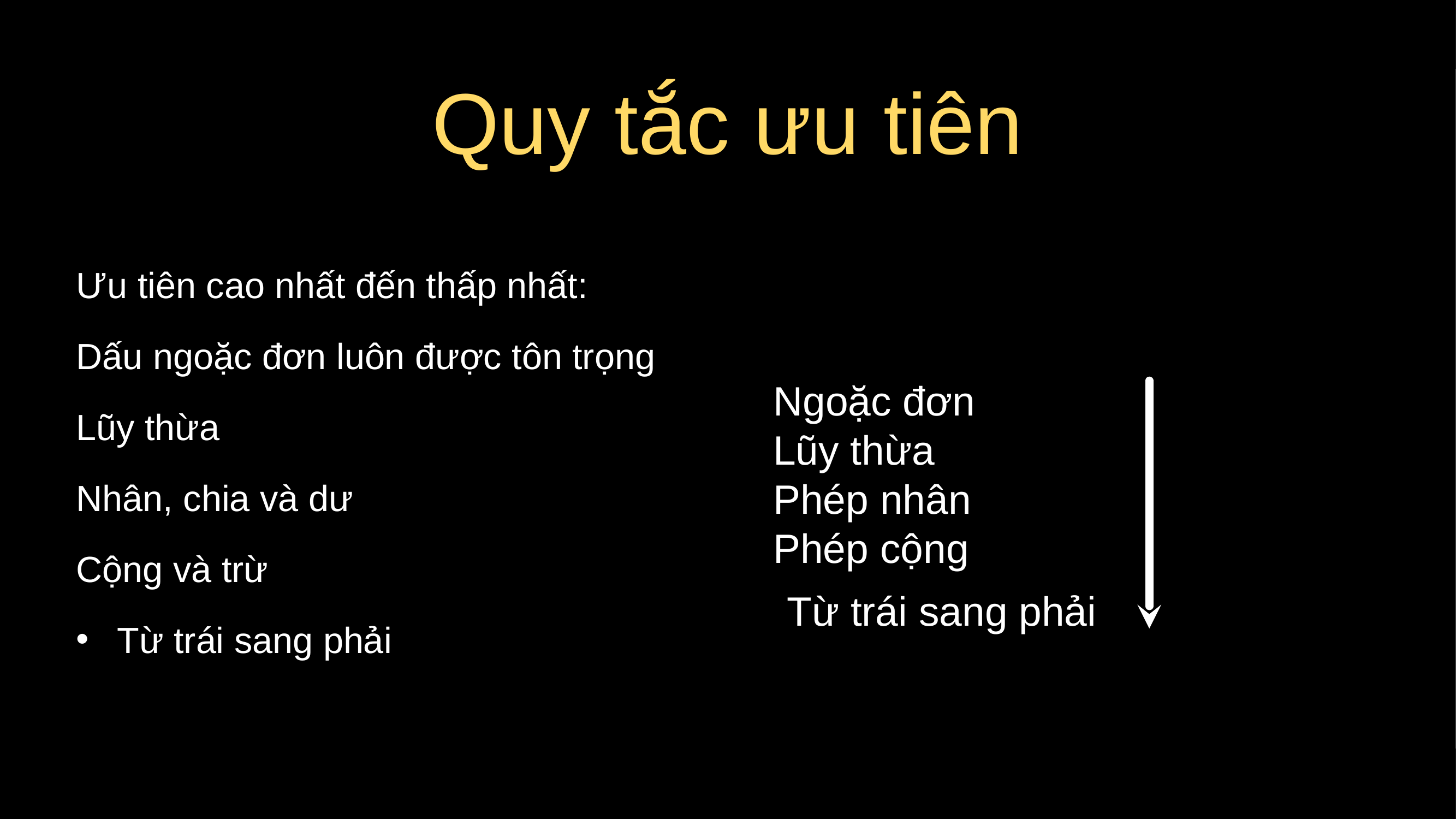

# Quy tắc ưu tiên
Ưu tiên cao nhất đến thấp nhất:
Dấu ngoặc đơn luôn được tôn trọng
Lũy thừa
Nhân, chia và dư
Cộng và trừ
Từ trái sang phải
Ngoặc đơn
Lũy thừa
Phép nhân
Phép cộng
Từ trái sang phải